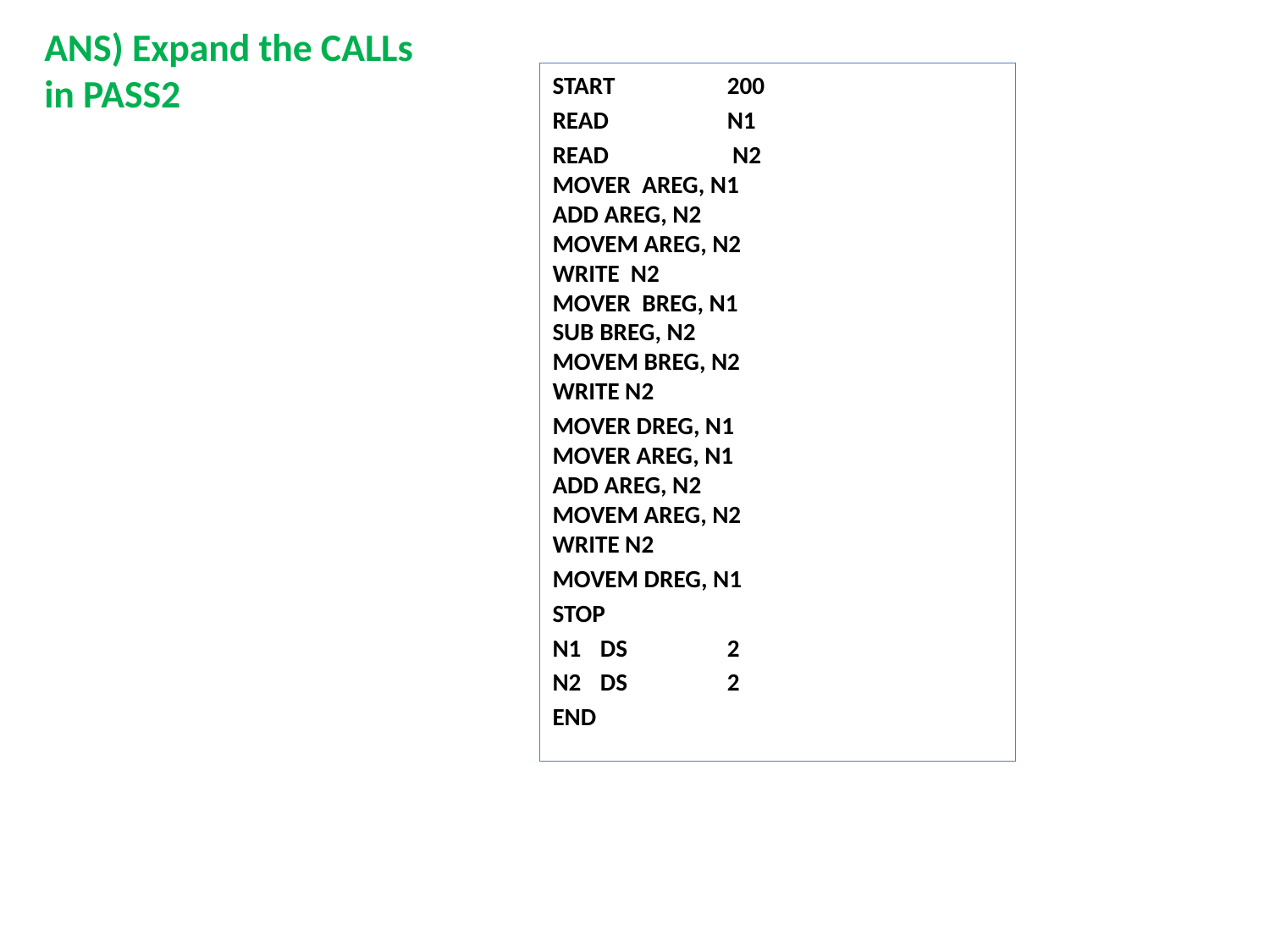

ANS) Expand the CALLs in PASS2
START 	200
READ 	N1
READ	 N2
MOVER  AREG, N1
ADD AREG, N2
MOVEM AREG, N2
WRITE  N2
MOVER  BREG, N1
SUB BREG, N2
MOVEM BREG, N2
WRITE N2
MOVER DREG, N1
MOVER AREG, N1
ADD AREG, N2
MOVEM AREG, N2
WRITE N2
MOVEM DREG, N1
STOP
N1	DS 	2
N2	DS	2
END